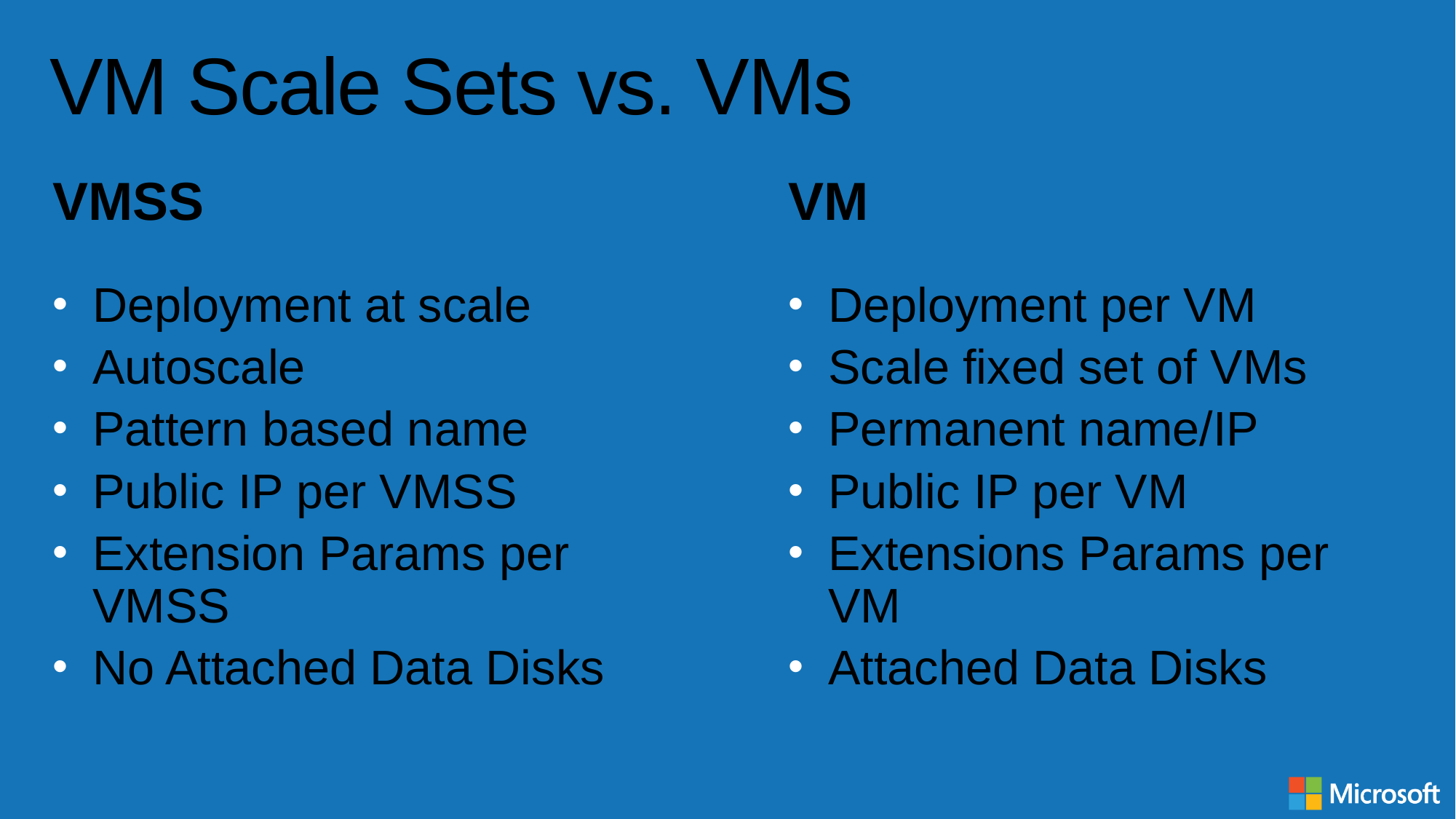

# VM Scale Sets vs. VMs
VMSS
VM
Deployment at scale
Autoscale
Pattern based name
Public IP per VMSS
Extension Params per VMSS
No Attached Data Disks
Deployment per VM
Scale fixed set of VMs
Permanent name/IP
Public IP per VM
Extensions Params per VM
Attached Data Disks